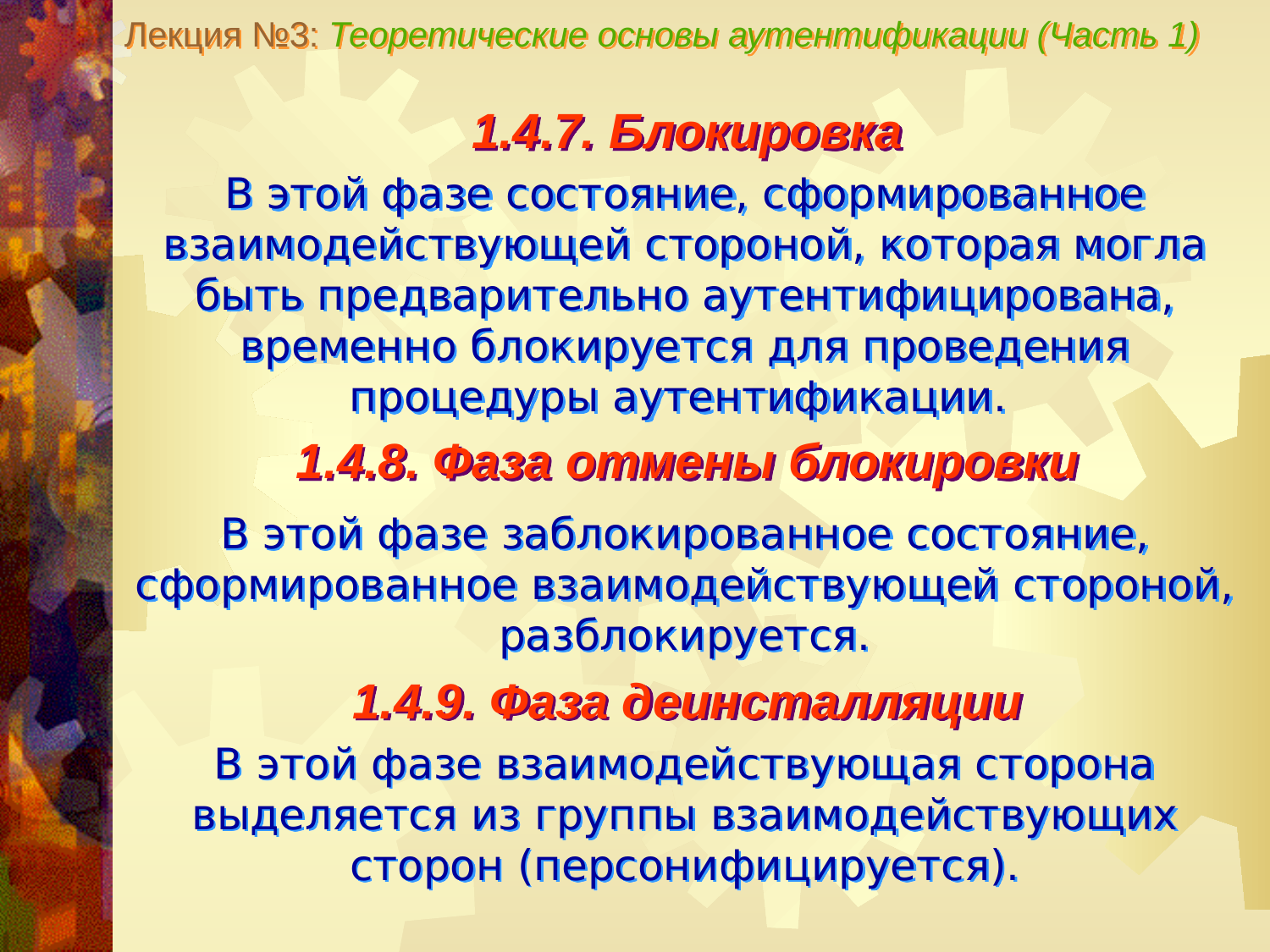

Лекция №3: Теоретические основы аутентификации (Часть 1)
1.4.7. Блокировка
В этой фазе состояние, сформированное взаимодействующей стороной, которая могла быть предварительно аутентифицирована, временно блокируется для проведения процедуры аутентификации.
1.4.8. Фаза отмены блокировки
В этой фазе заблокированное состояние, сформированное взаимодействующей стороной, разблокируется.
1.4.9. Фаза деинсталляции
В этой фазе взаимодействующая сторона выделяется из группы взаимодействующих сторон (персонифицируется).